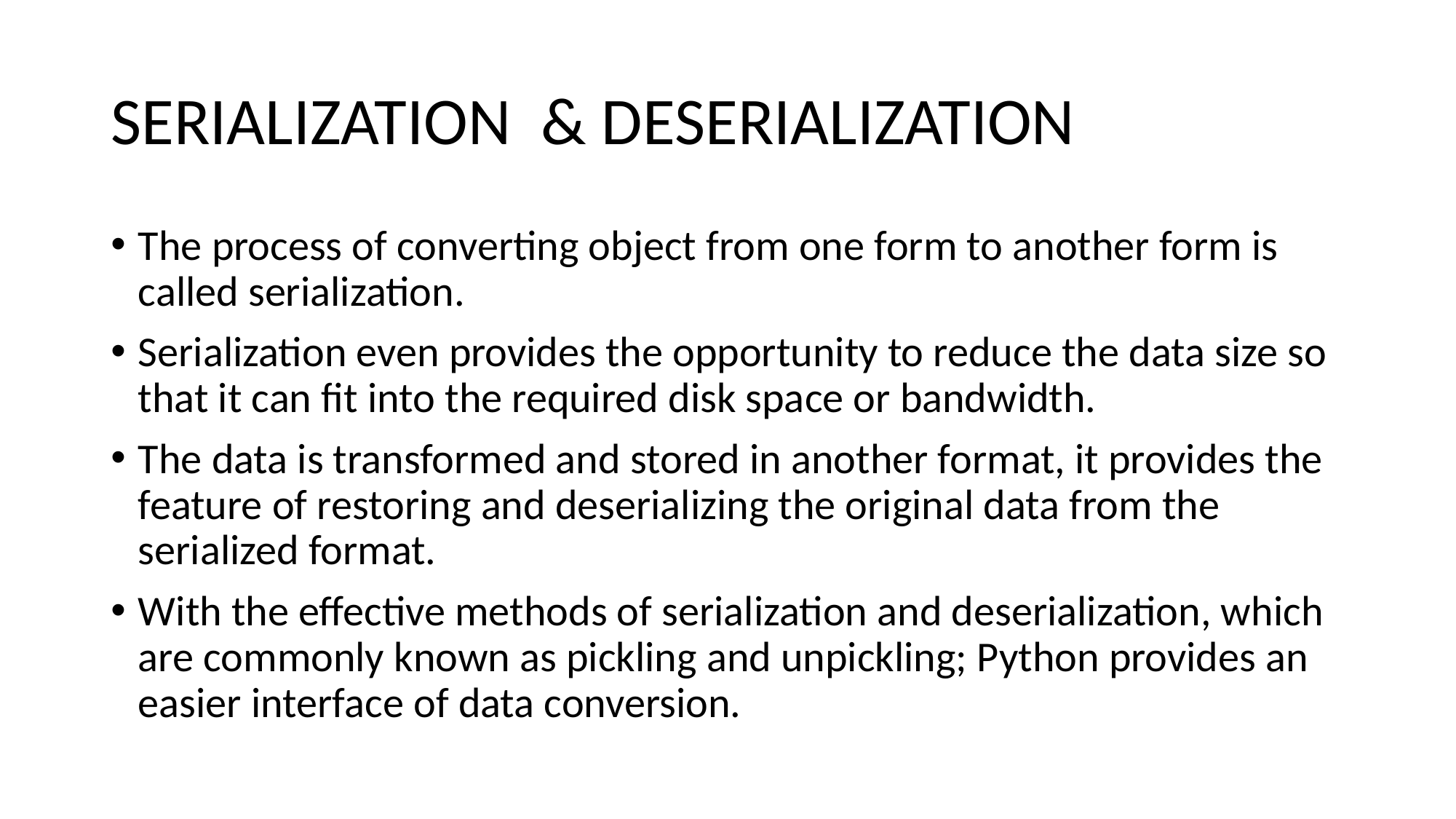

# SERIALIZATION  & DESERIALIZATION
The process of converting object from one form to another form is called serialization.
Serialization even provides the opportunity to reduce the data size so that it can fit into the required disk space or bandwidth.
The data is transformed and stored in another format, it provides the feature of restoring and deserializing the original data from the serialized format.
With the effective methods of serialization and deserialization, which are commonly known as pickling and unpickling; Python provides an easier interface of data conversion.